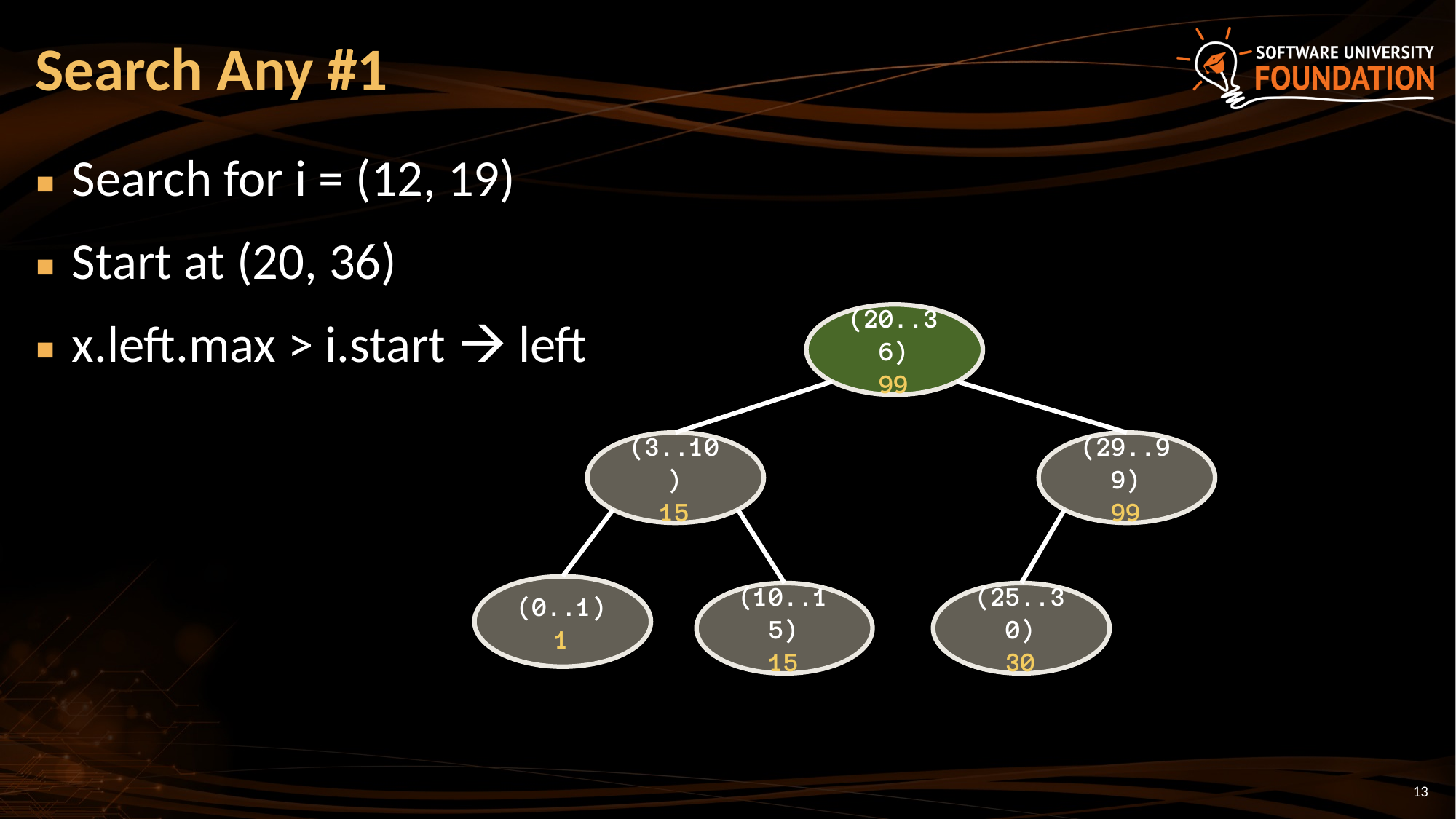

# Search Any #1
Search for i = (12, 19)
Start at (20, 36)
x.left.max > i.start 🡪 left
(20..36)
99
(3..10)
15
(29..99)
99
(0..1)
1
(10..15)
15
(25..30)
30
13